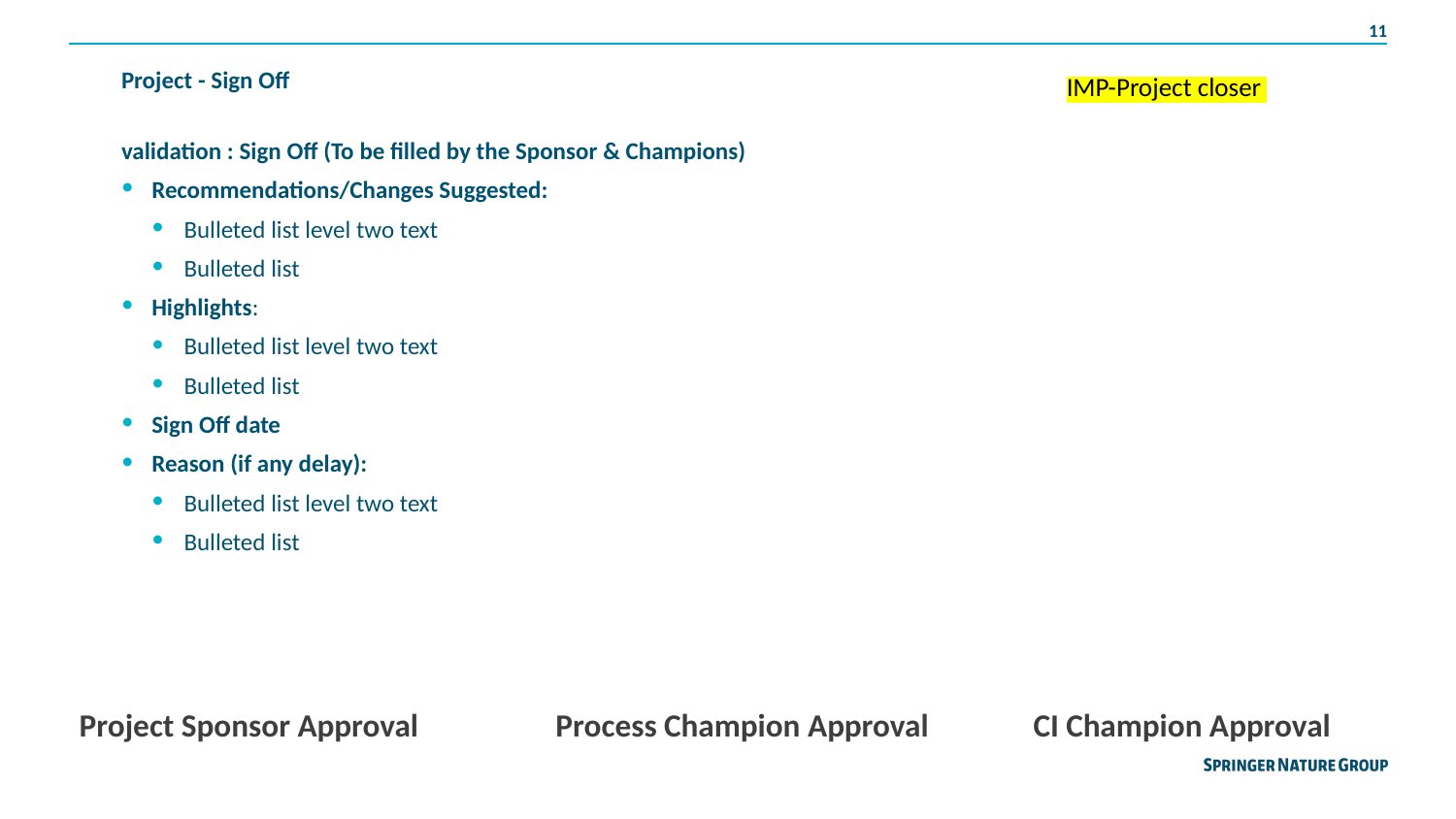

IMP-Project closer
# Project - Sign Off
validation : Sign Off (To be filled by the Sponsor & Champions)
Recommendations/Changes Suggested:
Bulleted list level two text
Bulleted list
Highlights:
Bulleted list level two text
Bulleted list
Sign Off date
Reason (if any delay):
Bulleted list level two text
Bulleted list
Project Sponsor Approval
Process Champion Approval
CI Champion Approval